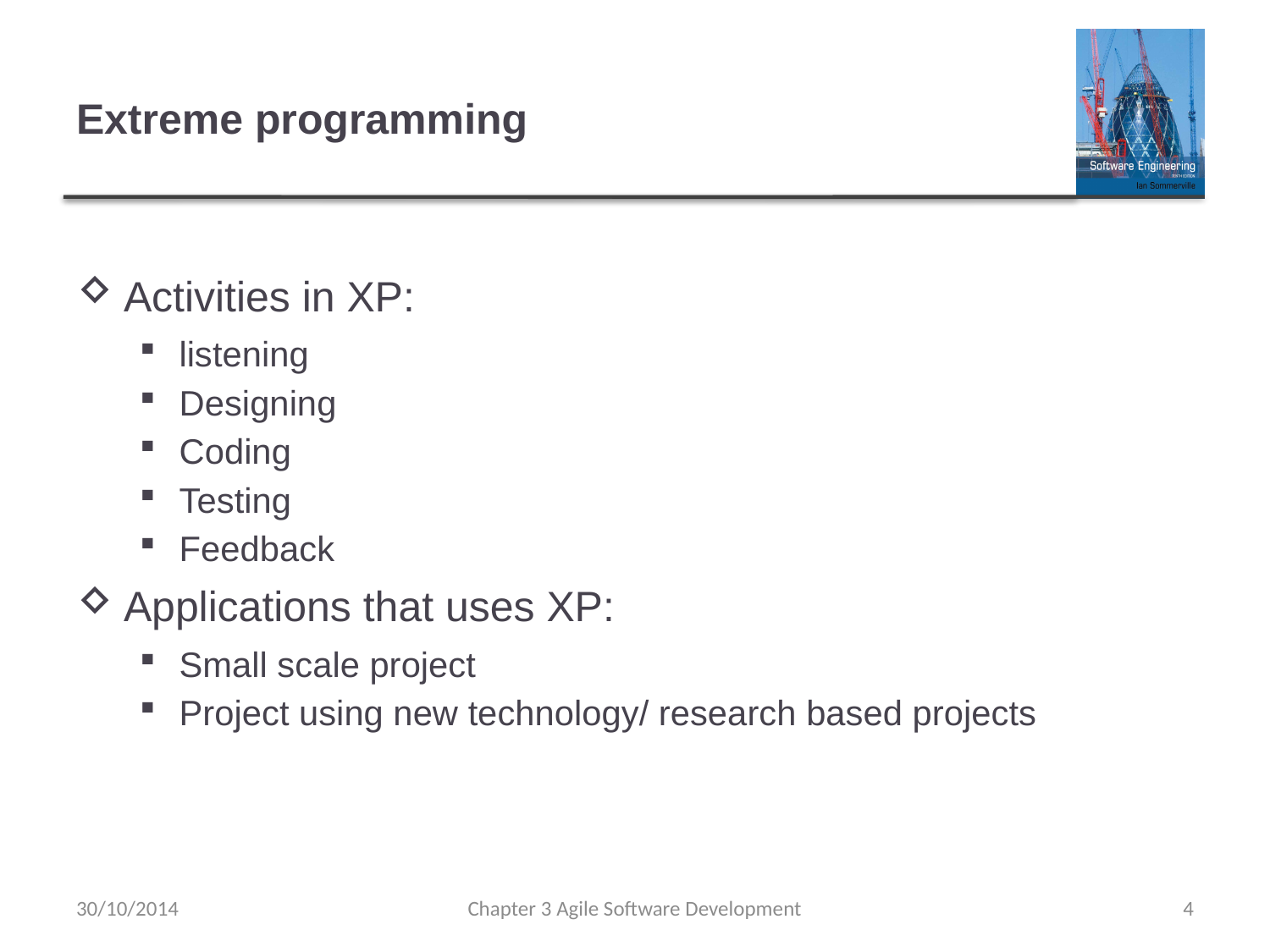

# Extreme programming

Activities in XP:
listening
Designing
Coding
Testing
Feedback
Applications that uses XP:
Small scale project
Project using new technology/ research based projects

30/10/2014
Chapter 3 Agile Software Development
4